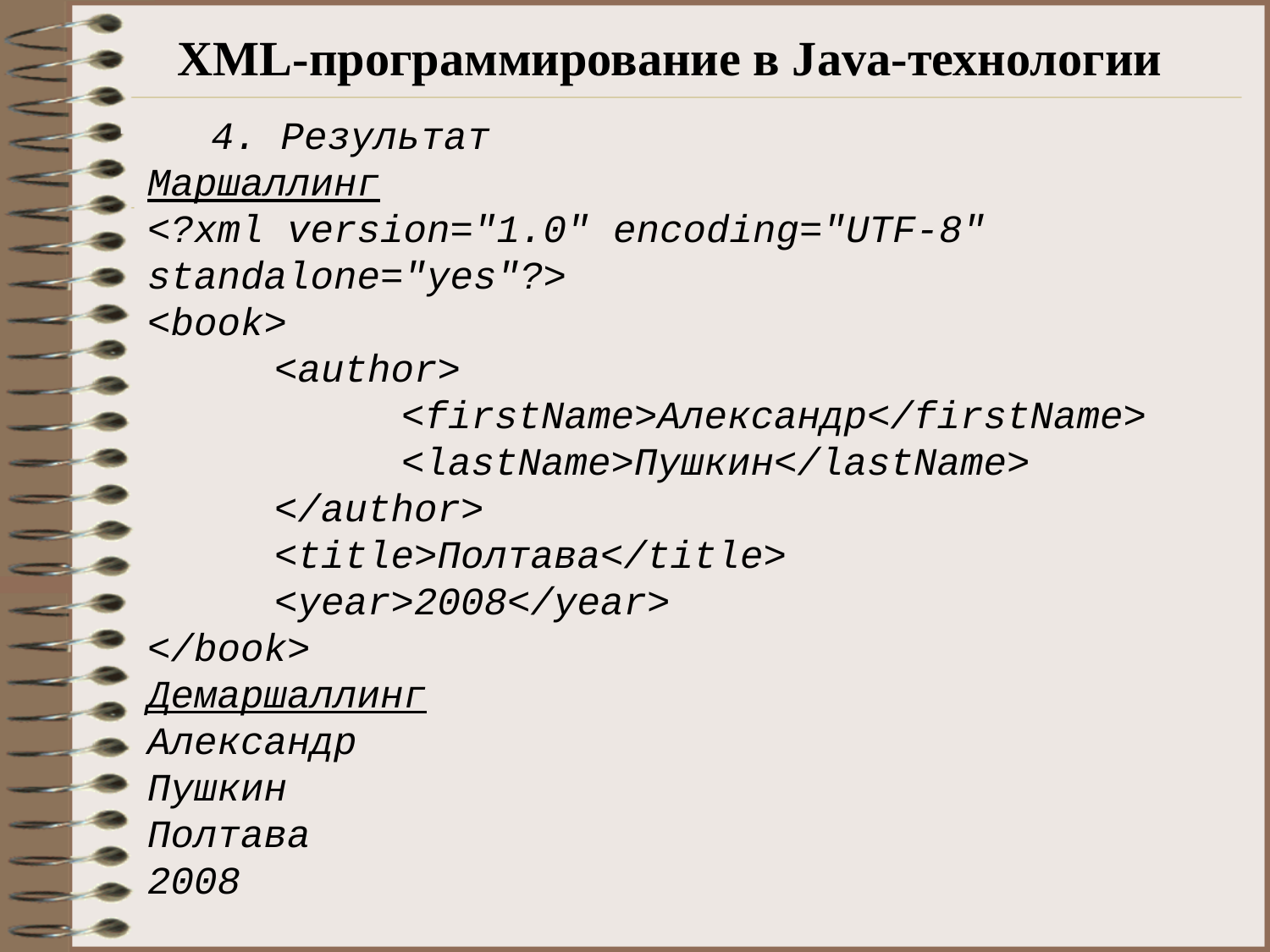

# XML-программирование в Java-технологии
4. Результат
Маршаллинг
<?xml version="1.0" encoding="UTF-8" standalone="yes"?>
<book>
	<author>
		<firstName>Александр</firstName>
		<lastName>Пушкин</lastName>
	</author>
	<title>Полтава</title>
	<year>2008</year>
</book>
Демаршаллинг
Александр
Пушкин
Полтава
2008